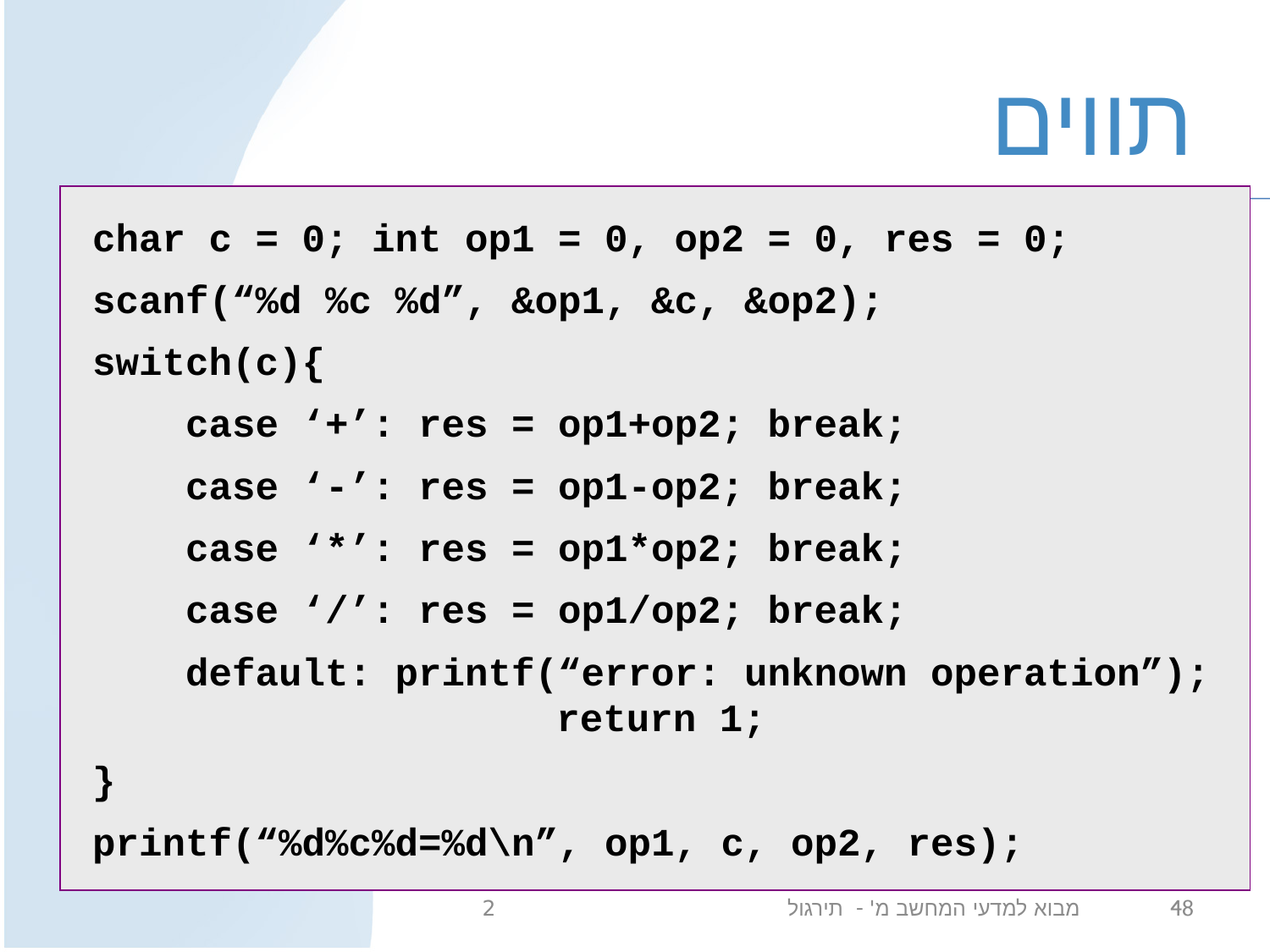

# תווים
char c = 0; int op1 = 0, op2 = 0, res = 0;
scanf(“%d %c %d”, &op1, &c, &op2);
switch(c){
    case ‘+’: res = op1+op2; break;
    case ‘-’: res = op1-op2; break;
    case ‘*’: res = op1*op2; break;
    case ‘/’: res = op1/op2; break;
    default: printf(“error: unknown operation”);        		  return 1;
}
printf(“%d%c%d=%d\n”, op1, c, op2, res);
מבוא למדעי המחשב מ' - תירגול 2
48